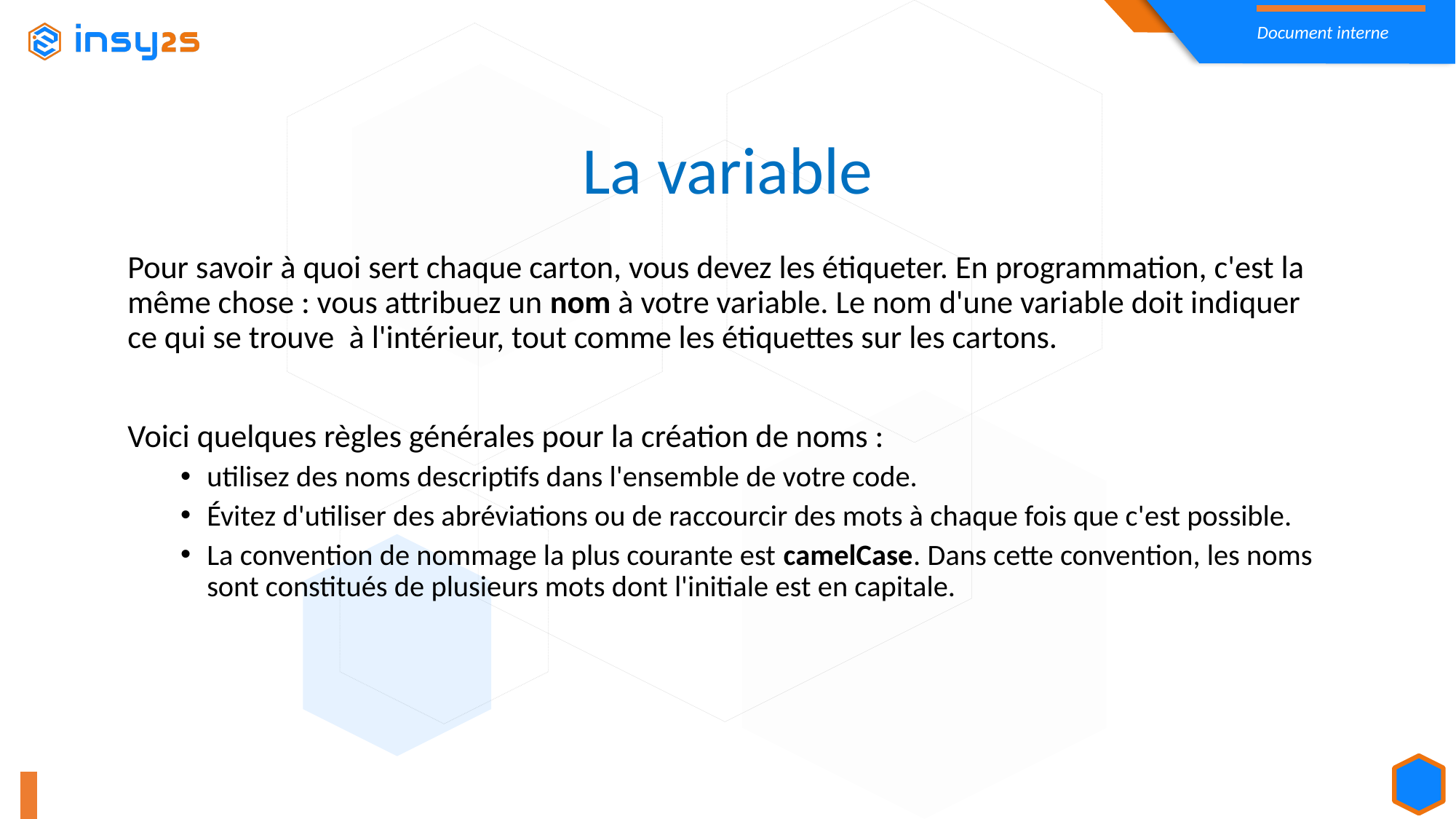

La variable
Pour savoir à quoi sert chaque carton, vous devez les étiqueter. En programmation, c'est la même chose : vous attribuez un nom à votre variable. Le nom d'une variable doit indiquer ce qui se trouve  à l'intérieur, tout comme les étiquettes sur les cartons.

Voici quelques règles générales pour la création de noms :
utilisez des noms descriptifs dans l'ensemble de votre code.
Évitez d'utiliser des abréviations ou de raccourcir des mots à chaque fois que c'est possible.
La convention de nommage la plus courante est camelCase. Dans cette convention, les noms sont constitués de plusieurs mots dont l'initiale est en capitale.